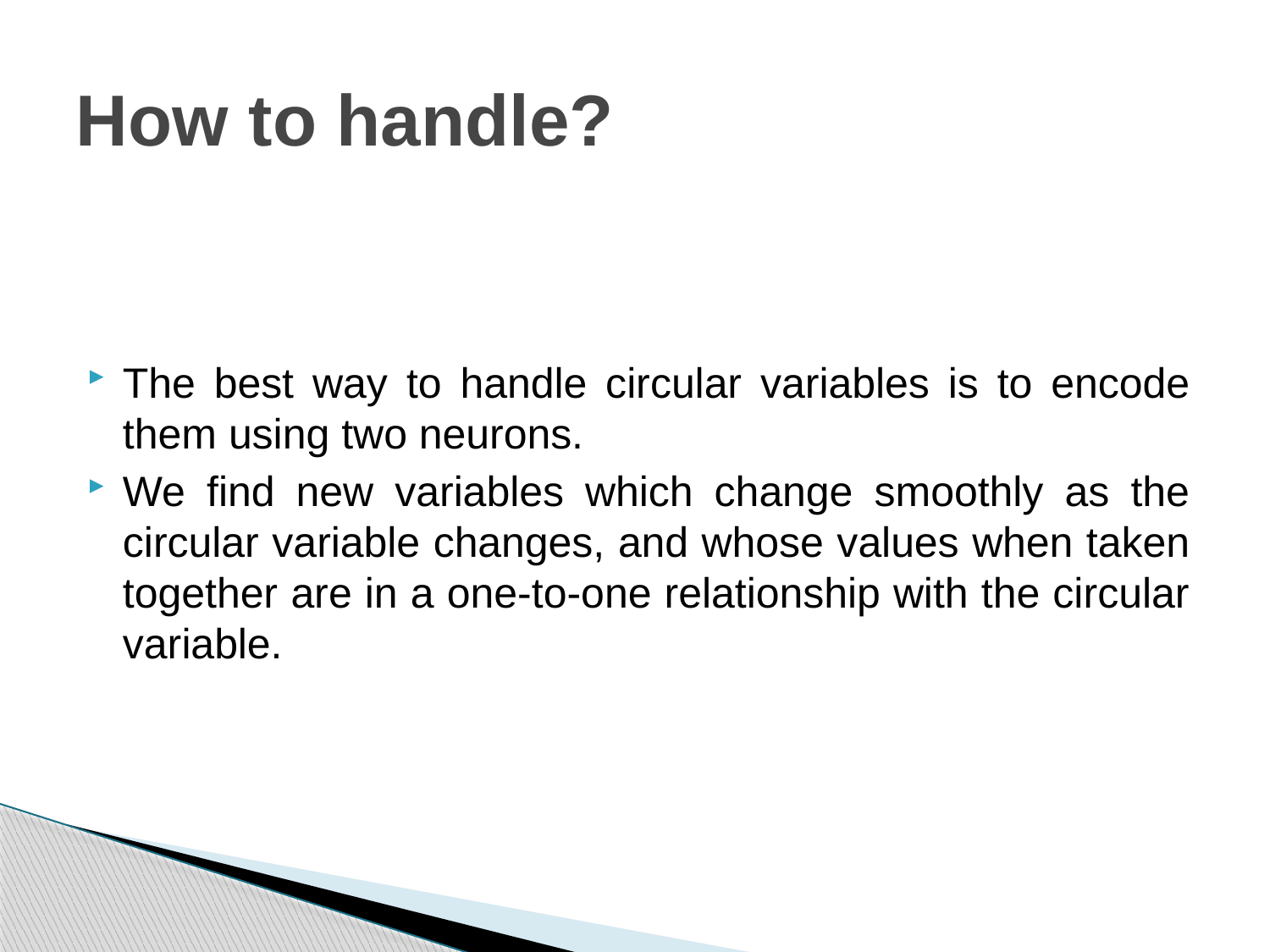

# How to handle?
The best way to handle circular variables is to encode them using two neurons.
We find new variables which change smoothly as the circular variable changes, and whose values when taken together are in a one-to-one relationship with the circular variable.